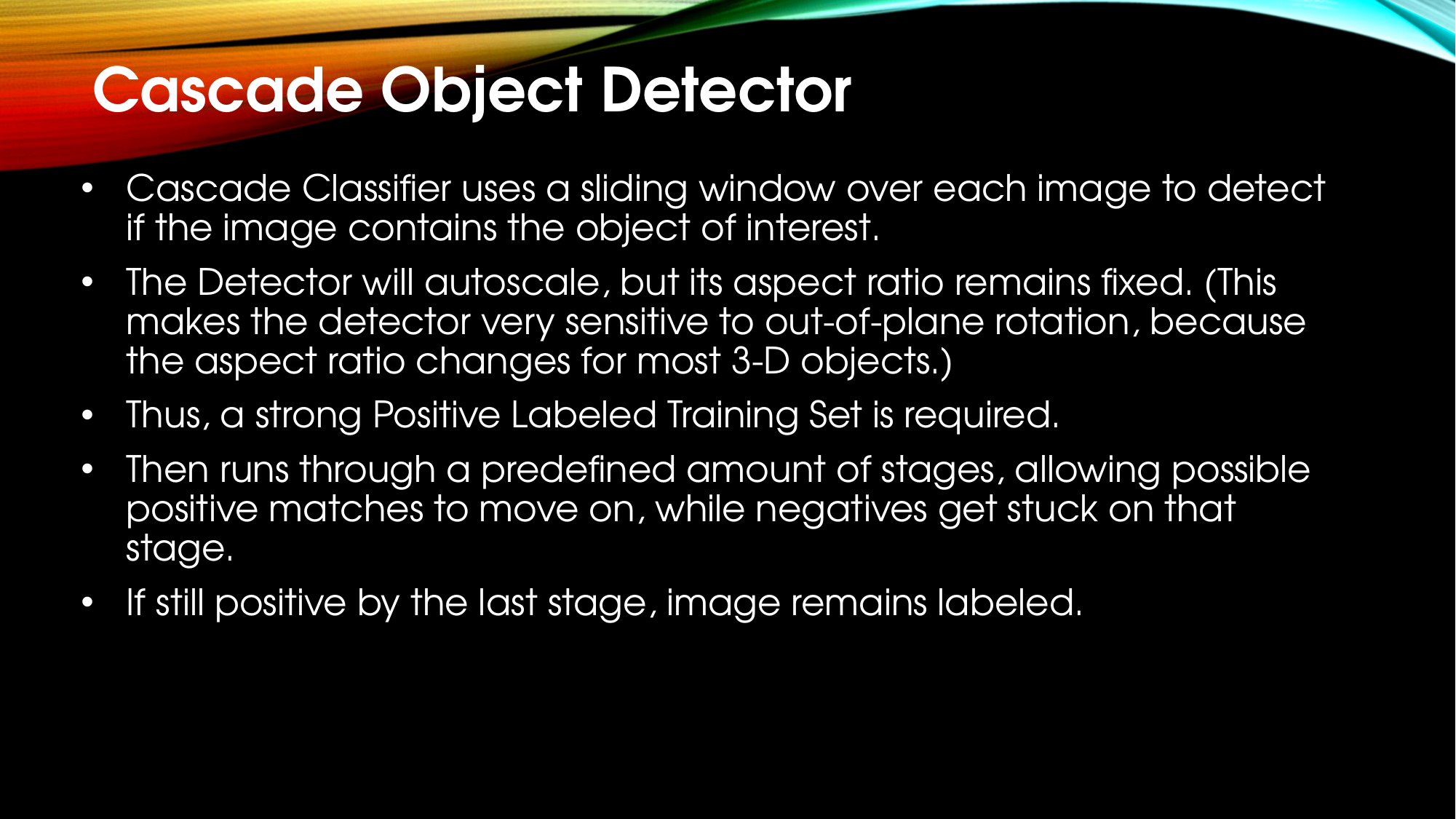

# Cascade Object Detector
Cascade Classifier uses a sliding window over each image to detect if the image contains the object of interest.
The Detector will autoscale, but its aspect ratio remains fixed. (This makes the detector very sensitive to out-of-plane rotation, because the aspect ratio changes for most 3-D objects.)
Thus, a strong Positive Labeled Training Set is required.
Then runs through a predefined amount of stages, allowing possible positive matches to move on, while negatives get stuck on that stage.
If still positive by the last stage, image remains labeled.